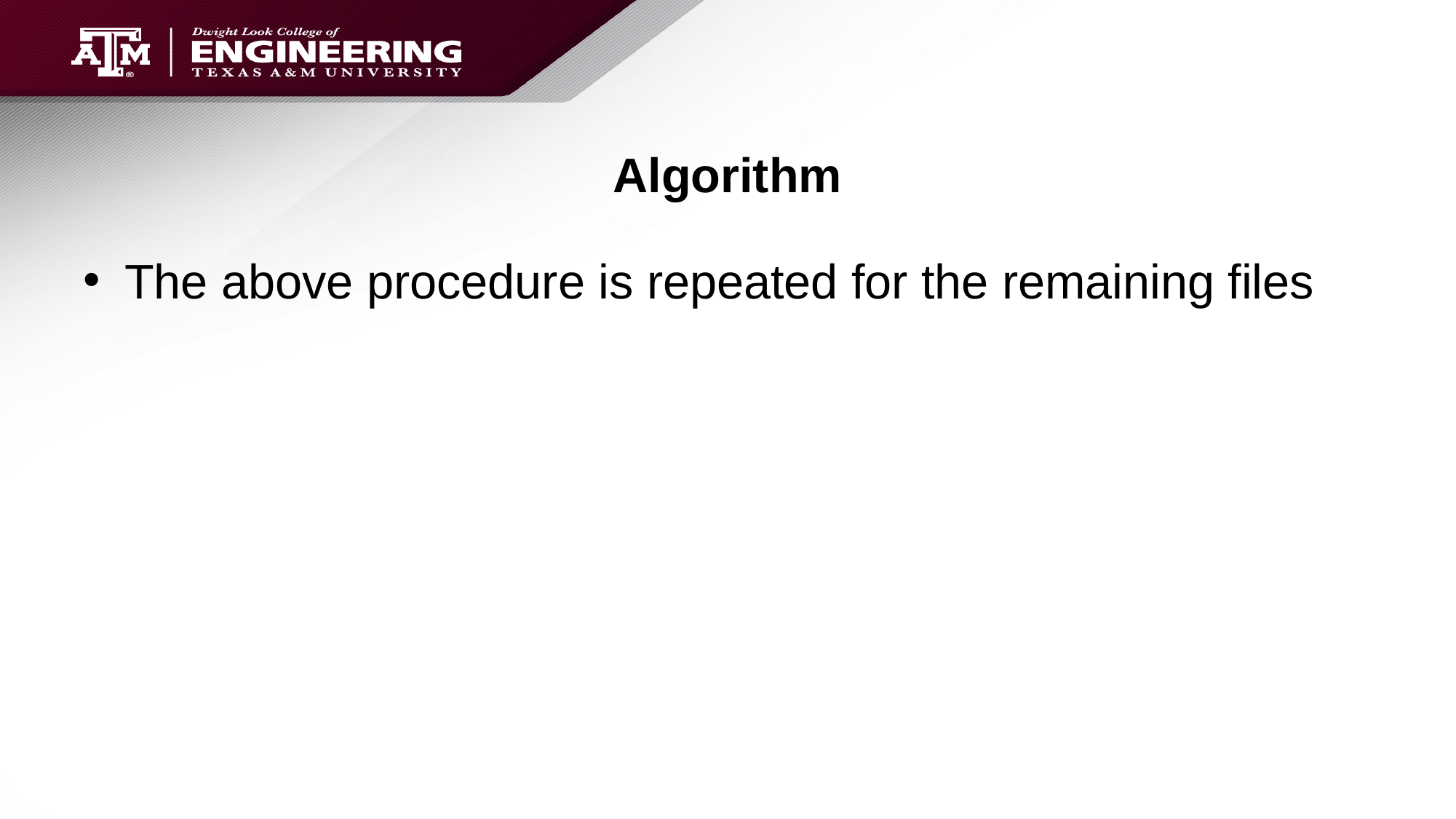

# Algorithm
The above procedure is repeated for the remaining files